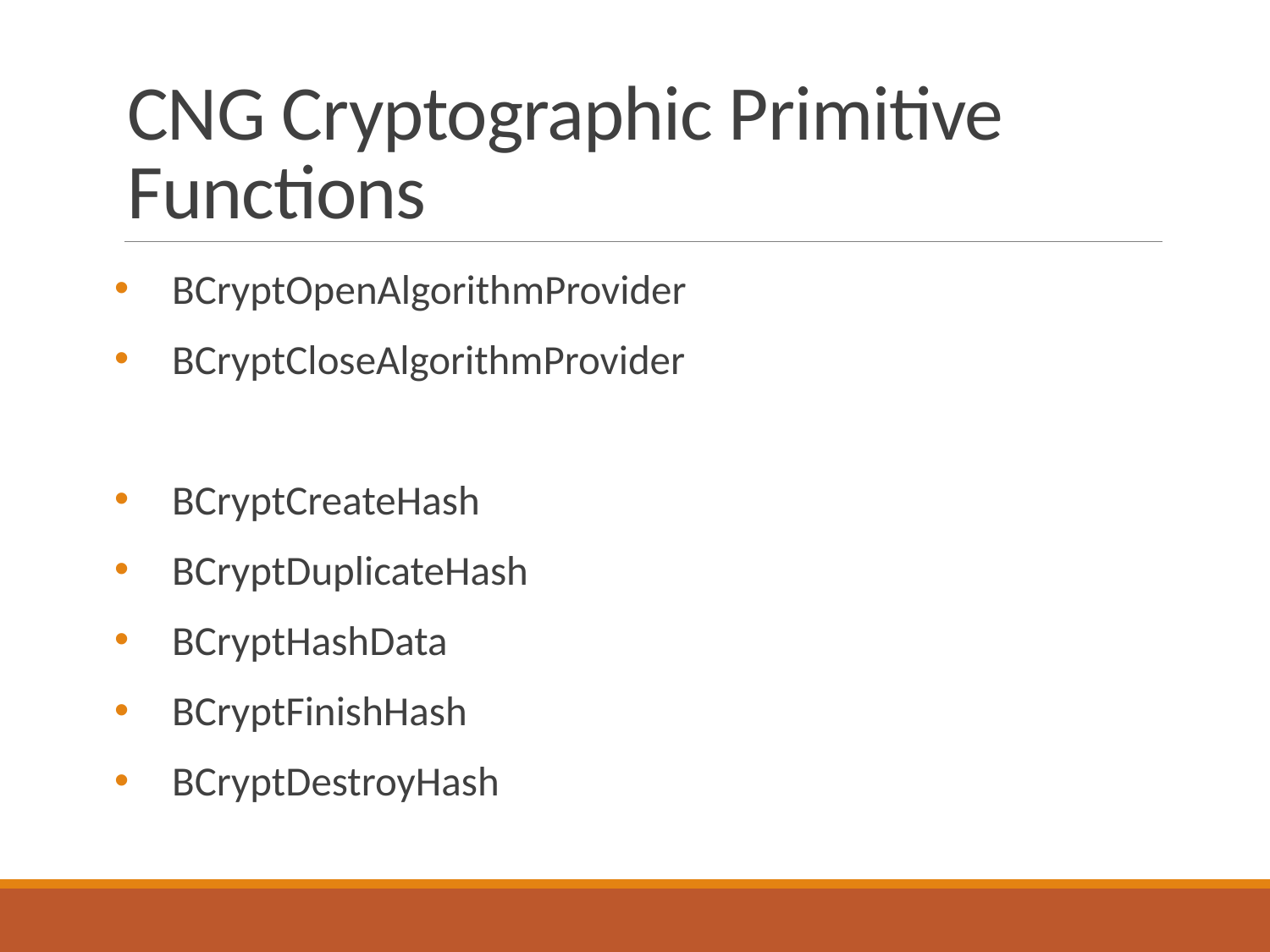

# CNG Cryptographic Primitive Functions
BCryptOpenAlgorithmProvider
BCryptCloseAlgorithmProvider

BCryptCreateHash
BCryptDuplicateHash
BCryptHashData
BCryptFinishHash
BCryptDestroyHash

42